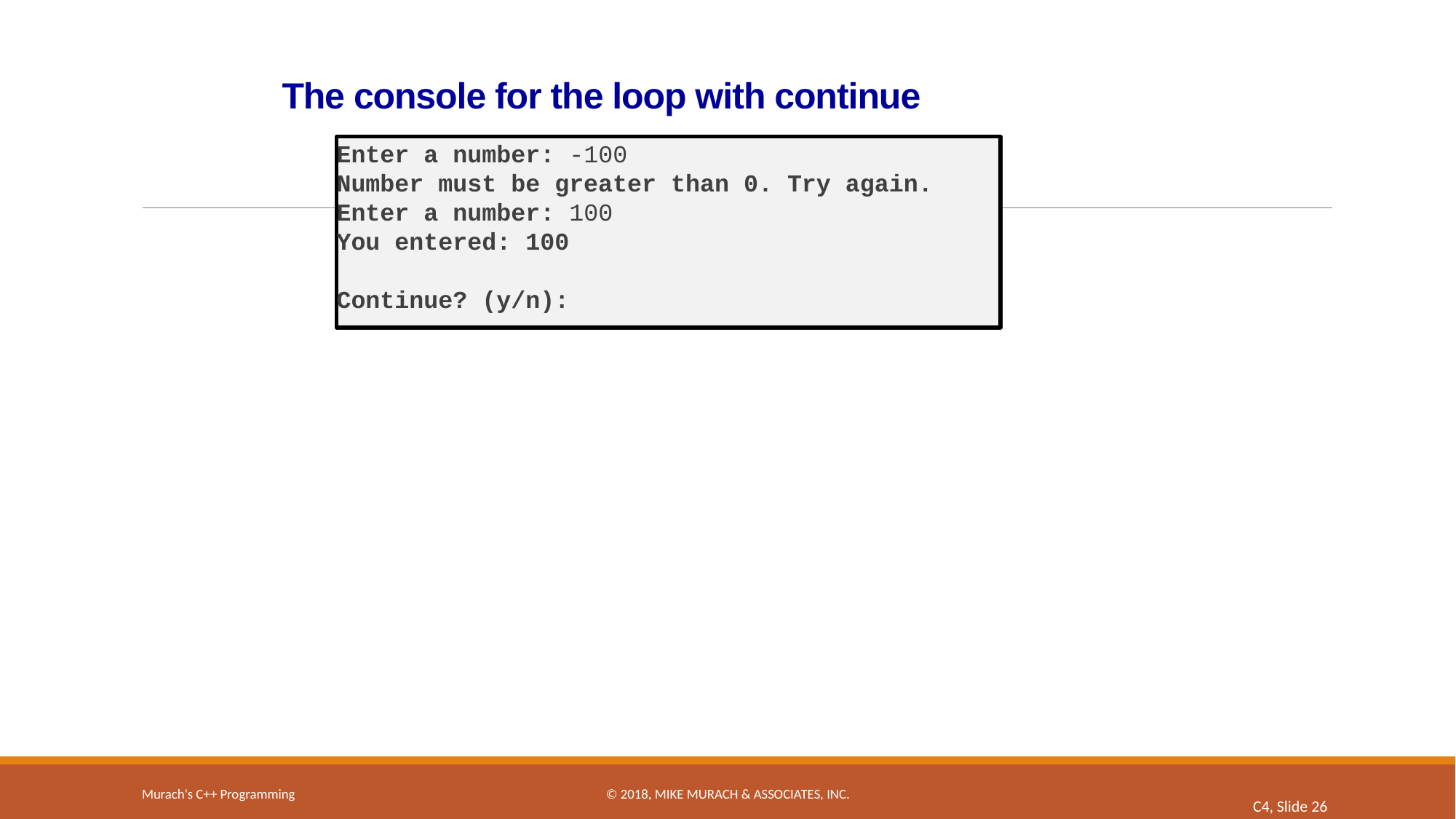

# The console for the loop with continue
Enter a number: -100
Number must be greater than 0. Try again.
Enter a number: 100
You entered: 100

Continue? (y/n):

Murach's C++ Programming
© 2018, Mike Murach & Associates, Inc.

C4, Slide 26